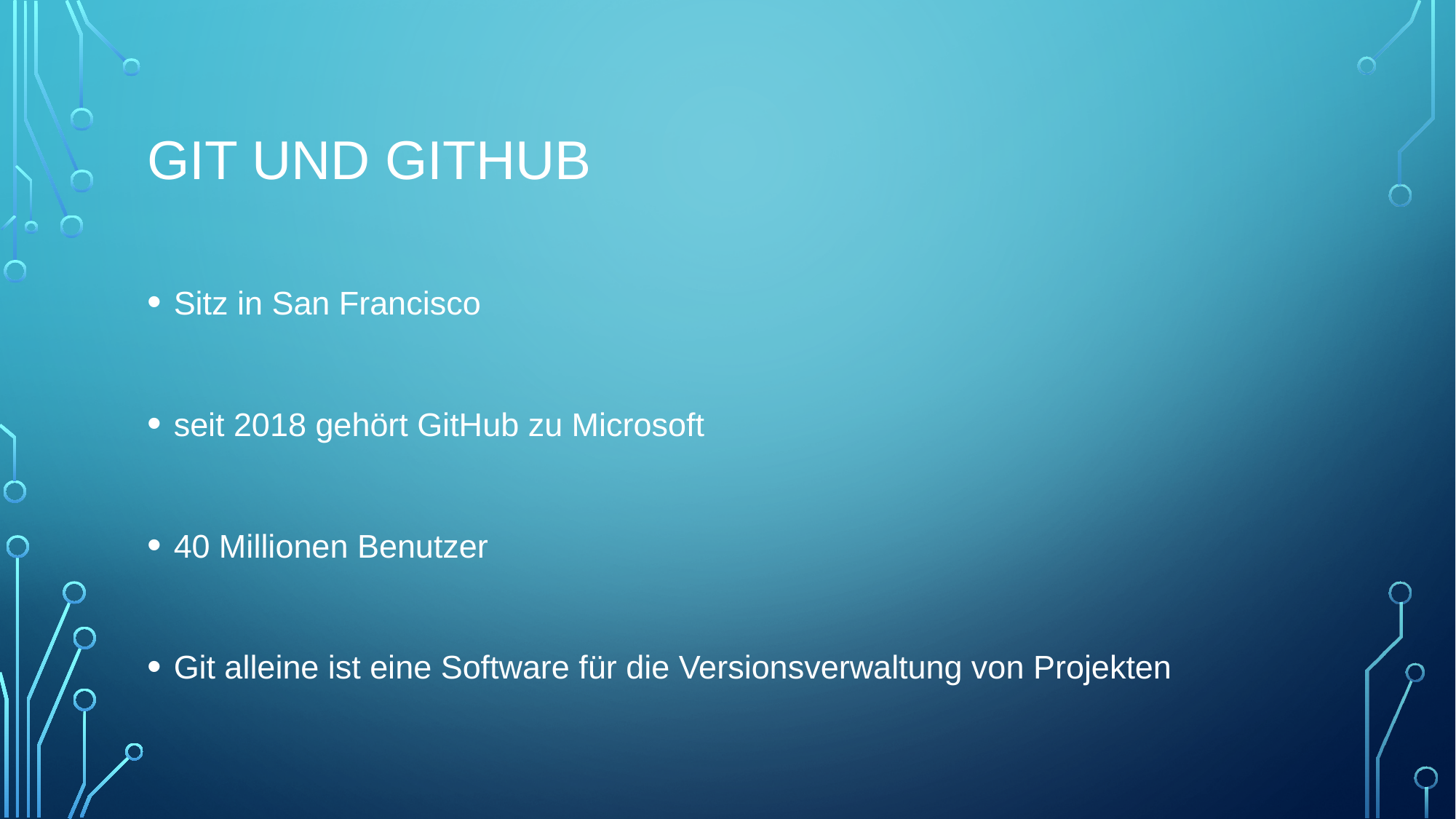

# Git und github
Sitz in San Francisco

seit 2018 gehört GitHub zu Microsoft

40 Millionen Benutzer

Git alleine ist eine Software für die Versionsverwaltung von Projekten